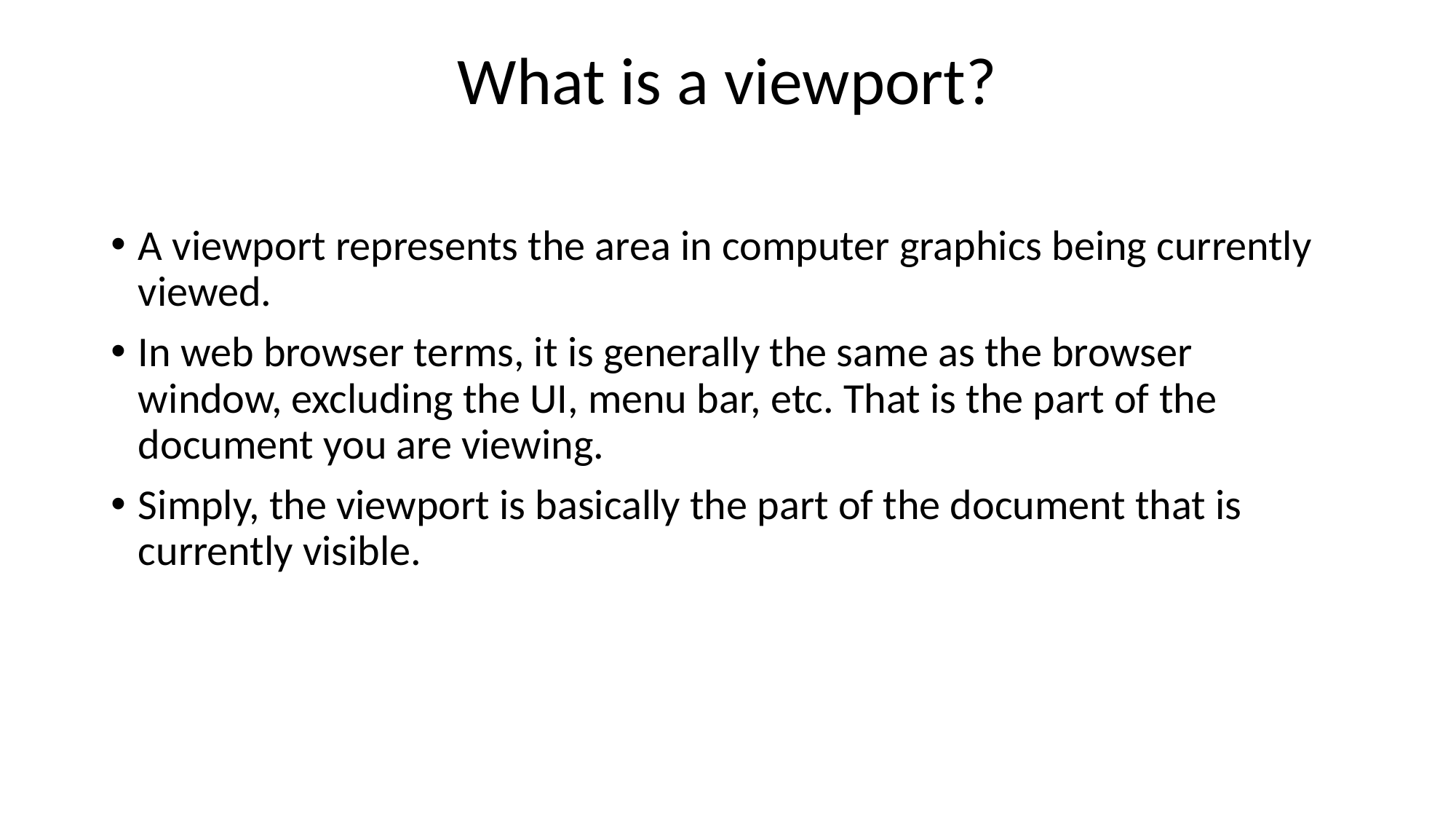

# What is a viewport?
A viewport represents the area in computer graphics being currently viewed.
In web browser terms, it is generally the same as the browser window, excluding the UI, menu bar, etc. That is the part of the document you are viewing.
Simply, the viewport is basically the part of the document that is currently visible.